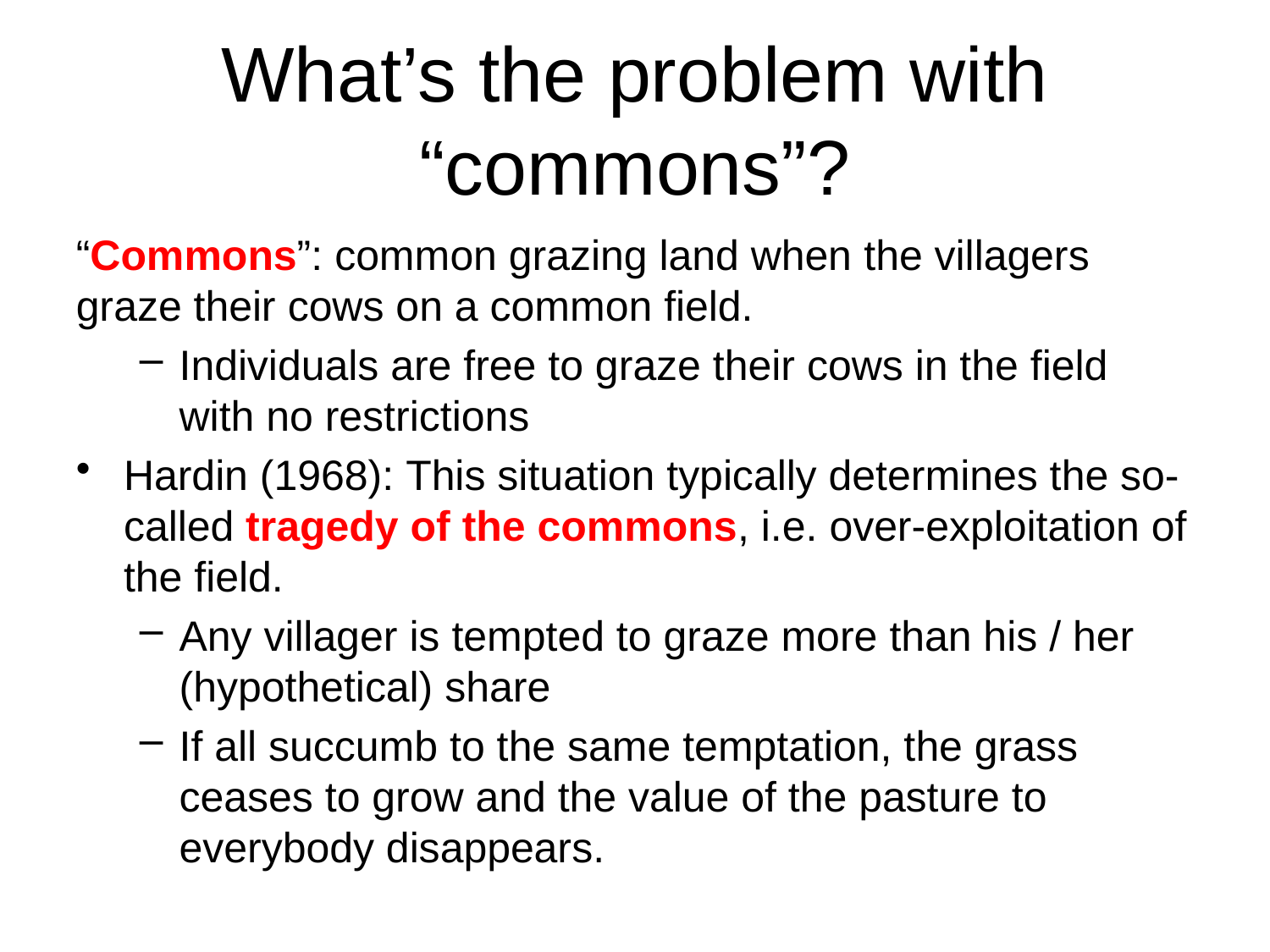

# What’s the problem with “commons”?
“Commons”: common grazing land when the villagers graze their cows on a common field.
Individuals are free to graze their cows in the field with no restrictions
Hardin (1968): This situation typically determines the so-called tragedy of the commons, i.e. over-exploitation of the field.
Any villager is tempted to graze more than his / her (hypothetical) share
If all succumb to the same temptation, the grass ceases to grow and the value of the pasture to everybody disappears.